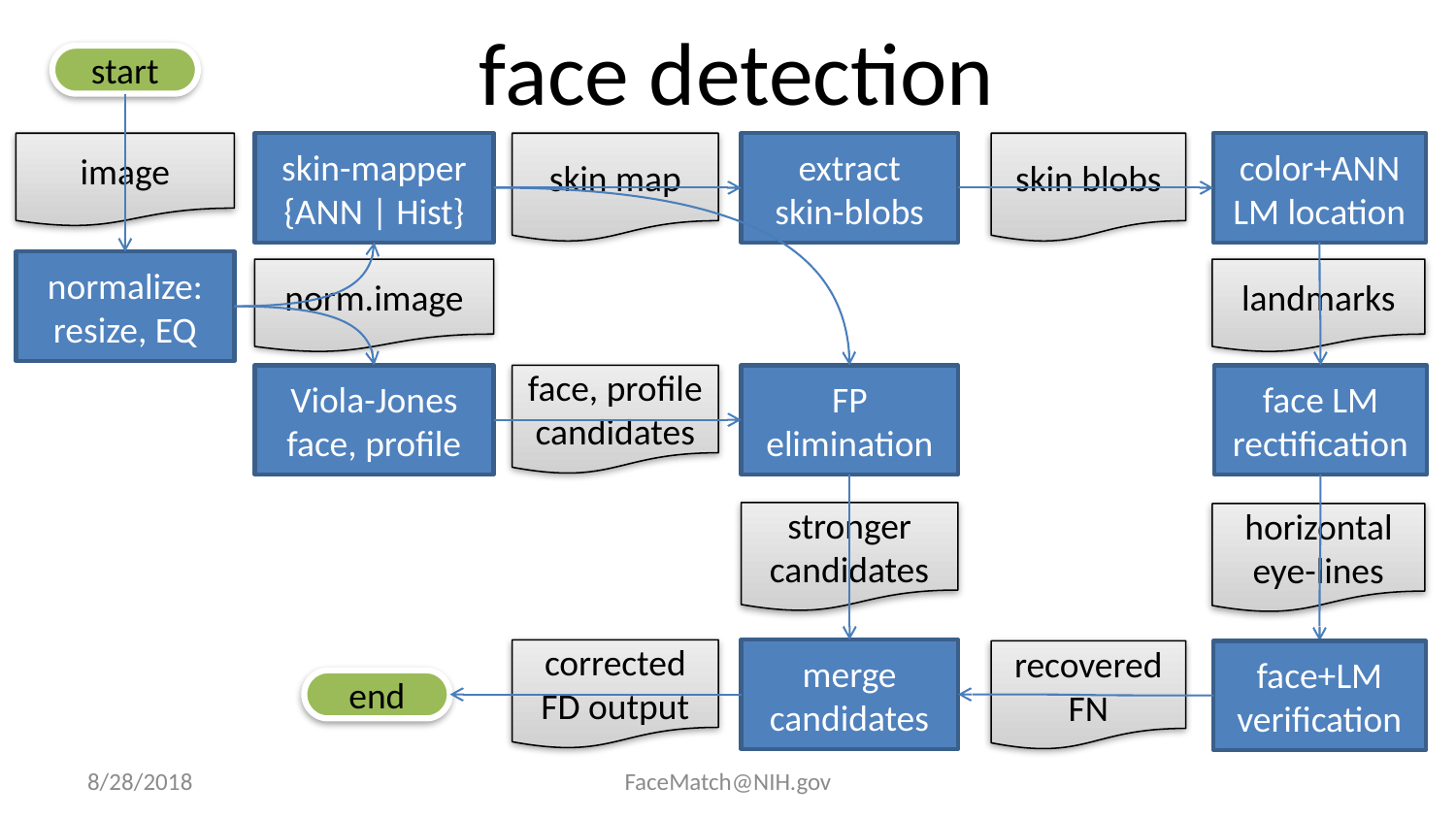

# face detection
start
image
skin-mapper
{ANN | Hist}
skin map
extract
skin-blobs
skin blobs
color+ANN LM location
normalize:
resize, EQ
norm.image
landmarks
FP elimination
Viola-Jones
face, profile
face, profile candidates
face LM rectification
stronger candidates
horizontal eye-lines
merge candidates
corrected FD output
face+LM verification
recovered FN
end
8/28/2018
FaceMatch@NIH.gov